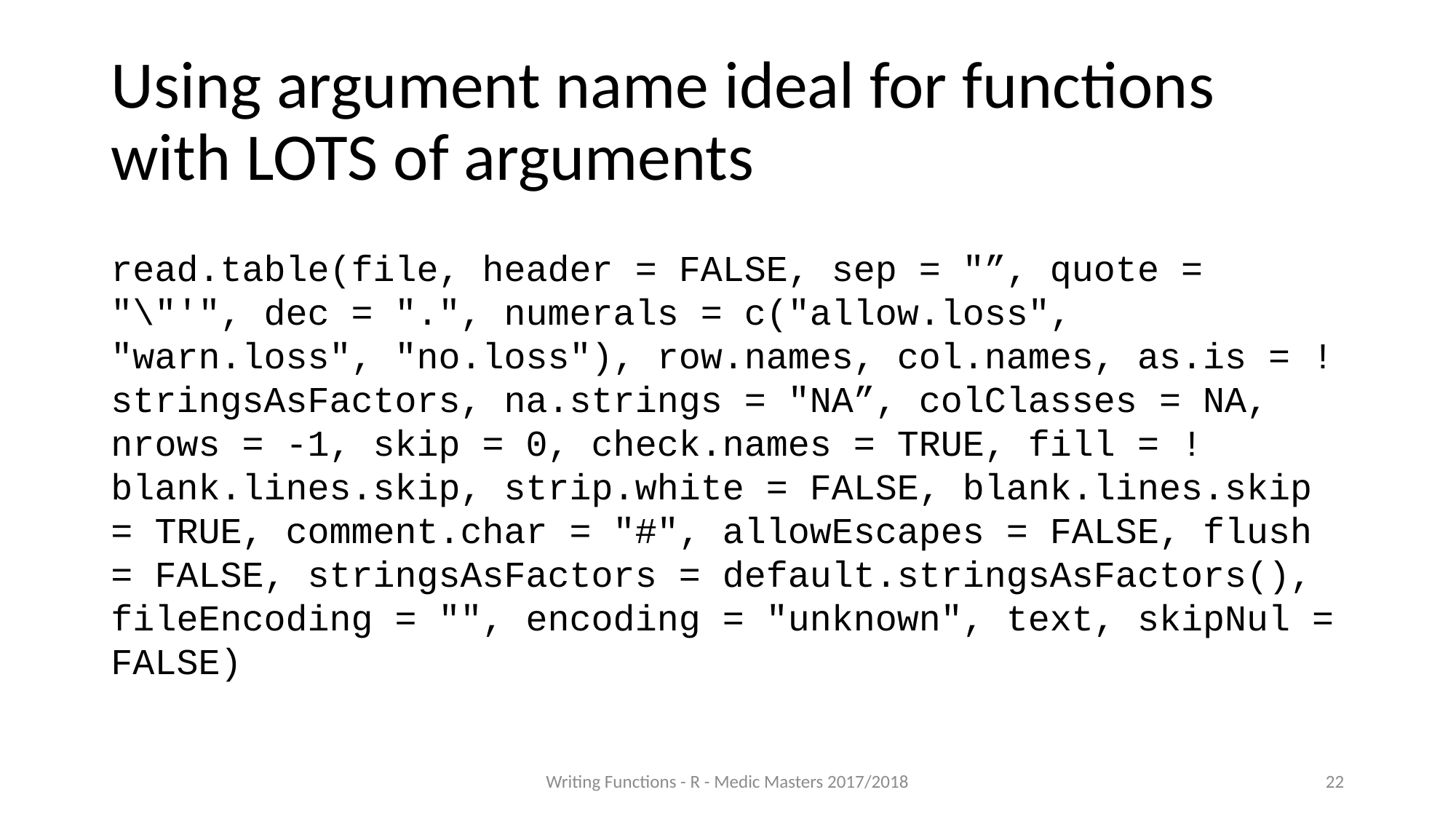

# Using argument name ideal for functions with LOTS of arguments
read.table(file, header = FALSE, sep = "”, quote = "\"'", dec = ".", numerals = c("allow.loss", "warn.loss", "no.loss"), row.names, col.names, as.is = !stringsAsFactors, na.strings = "NA”, colClasses = NA, nrows = -1, skip = 0, check.names = TRUE, fill = !blank.lines.skip, strip.white = FALSE, blank.lines.skip = TRUE, comment.char = "#", allowEscapes = FALSE, flush = FALSE, stringsAsFactors = default.stringsAsFactors(), fileEncoding = "", encoding = "unknown", text, skipNul = FALSE)
Writing Functions - R - Medic Masters 2017/2018
22